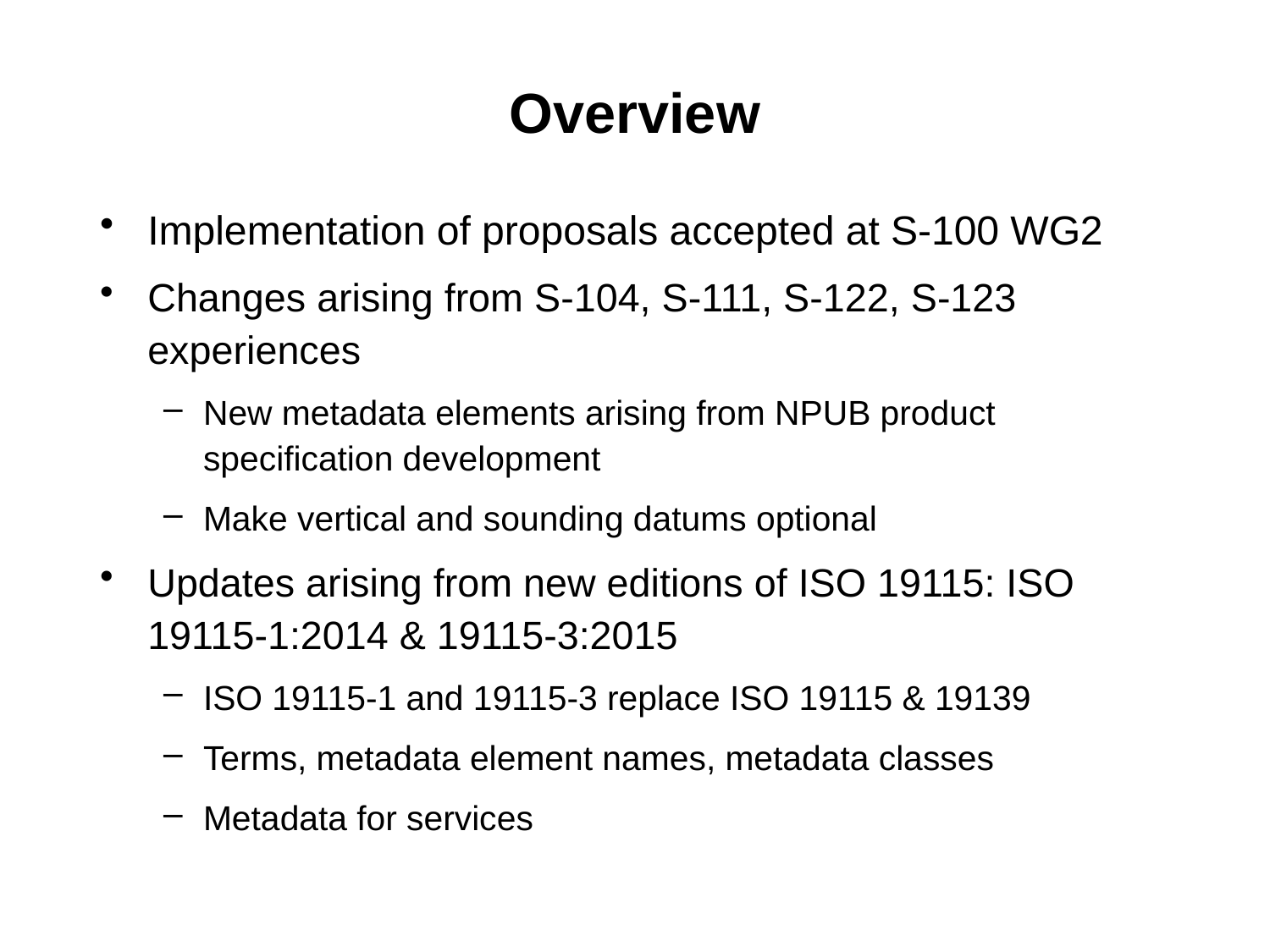

# Overview
Implementation of proposals accepted at S-100 WG2
Changes arising from S-104, S-111, S-122, S-123 experiences
New metadata elements arising from NPUB product specification development
Make vertical and sounding datums optional
Updates arising from new editions of ISO 19115: ISO 19115-1:2014 & 19115-3:2015
ISO 19115-1 and 19115-3 replace ISO 19115 & 19139
Terms, metadata element names, metadata classes
Metadata for services